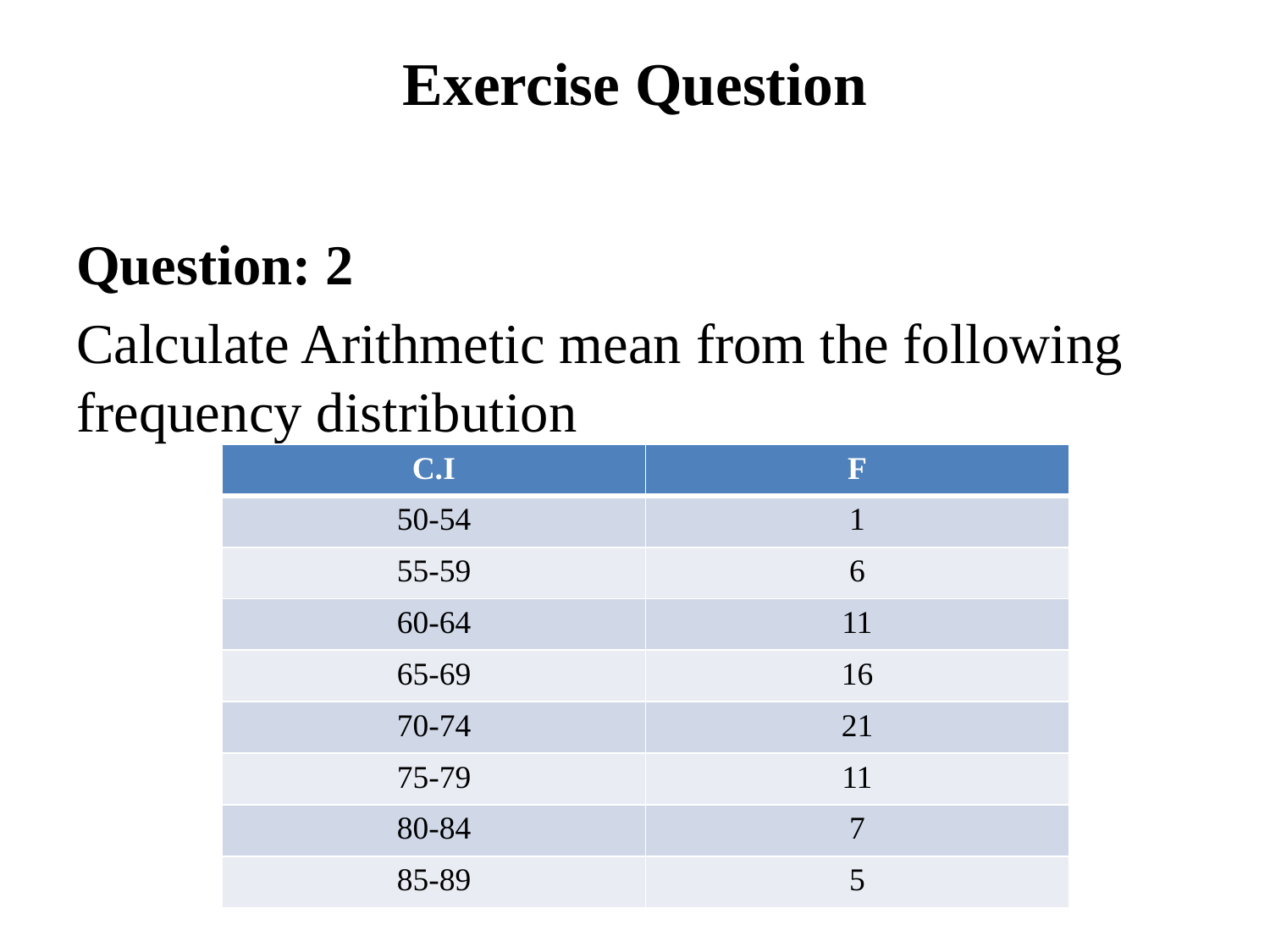

# Exercise Question
Question: 2
Calculate Arithmetic mean from the following frequency distribution
| C.I | F |
| --- | --- |
| 50-54 | 1 |
| 55-59 | 6 |
| 60-64 | 11 |
| 65-69 | 16 |
| 70-74 | 21 |
| 75-79 | 11 |
| 80-84 | 7 |
| 85-89 | 5 |